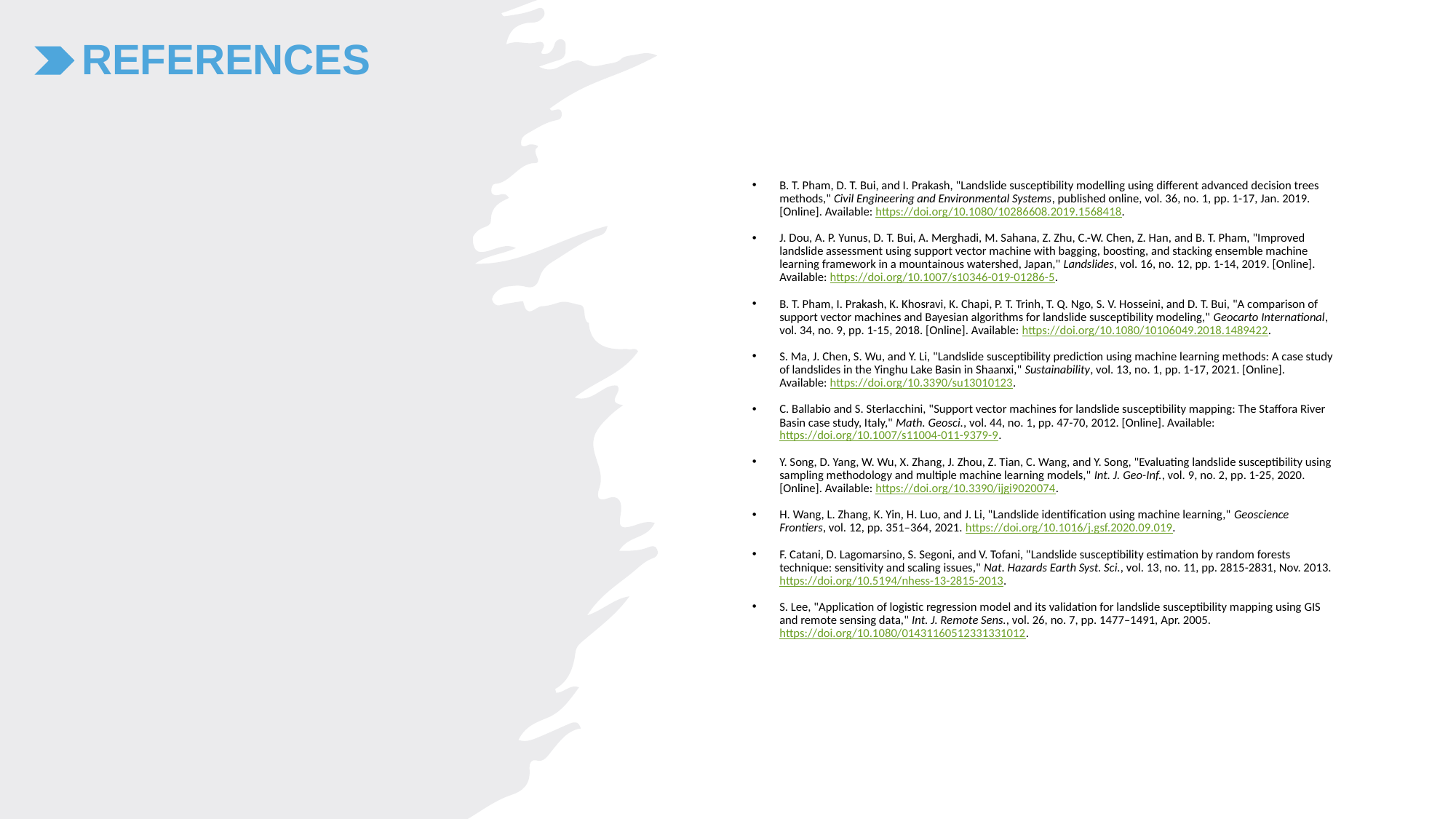

REFERENCES

B. T. Pham, D. T. Bui, and I. Prakash, "Landslide susceptibility modelling using different advanced decision trees methods," Civil Engineering and Environmental Systems, published online, vol. 36, no. 1, pp. 1-17, Jan. 2019. [Online]. Available: https://doi.org/10.1080/10286608.2019.1568418.

J. Dou, A. P. Yunus, D. T. Bui, A. Merghadi, M. Sahana, Z. Zhu, C.-W. Chen, Z. Han, and B. T. Pham, "Improved landslide assessment using support vector machine with bagging, boosting, and stacking ensemble machine learning framework in a mountainous watershed, Japan," Landslides, vol. 16, no. 12, pp. 1-14, 2019. [Online]. Available: https://doi.org/10.1007/s10346-019-01286-5.

B. T. Pham, I. Prakash, K. Khosravi, K. Chapi, P. T. Trinh, T. Q. Ngo, S. V. Hosseini, and D. T. Bui, "A comparison of support vector machines and Bayesian algorithms for landslide susceptibility modeling," Geocarto International, vol. 34, no. 9, pp. 1-15, 2018. [Online]. Available: https://doi.org/10.1080/10106049.2018.1489422.

S. Ma, J. Chen, S. Wu, and Y. Li, "Landslide susceptibility prediction using machine learning methods: A case study of landslides in the Yinghu Lake Basin in Shaanxi," Sustainability, vol. 13, no. 1, pp. 1-17, 2021. [Online]. Available: https://doi.org/10.3390/su13010123.

C. Ballabio and S. Sterlacchini, "Support vector machines for landslide susceptibility mapping: The Staffora River Basin case study, Italy," Math. Geosci., vol. 44, no. 1, pp. 47-70, 2012. [Online]. Available: https://doi.org/10.1007/s11004-011-9379-9.

Y. Song, D. Yang, W. Wu, X. Zhang, J. Zhou, Z. Tian, C. Wang, and Y. Song, "Evaluating landslide susceptibility using sampling methodology and multiple machine learning models," Int. J. Geo-Inf., vol. 9, no. 2, pp. 1-25, 2020. [Online]. Available: https://doi.org/10.3390/ijgi9020074.

H. Wang, L. Zhang, K. Yin, H. Luo, and J. Li, "Landslide identification using machine learning," Geoscience Frontiers, vol. 12, pp. 351–364, 2021. https://doi.org/10.1016/j.gsf.2020.09.019.

F. Catani, D. Lagomarsino, S. Segoni, and V. Tofani, "Landslide susceptibility estimation by random forests technique: sensitivity and scaling issues," Nat. Hazards Earth Syst. Sci., vol. 13, no. 11, pp. 2815-2831, Nov. 2013. https://doi.org/10.5194/nhess-13-2815-2013.

S. Lee, "Application of logistic regression model and its validation for landslide susceptibility mapping using GIS and remote sensing data," Int. J. Remote Sens., vol. 26, no. 7, pp. 1477–1491, Apr. 2005. https://doi.org/10.1080/01431160512331331012.